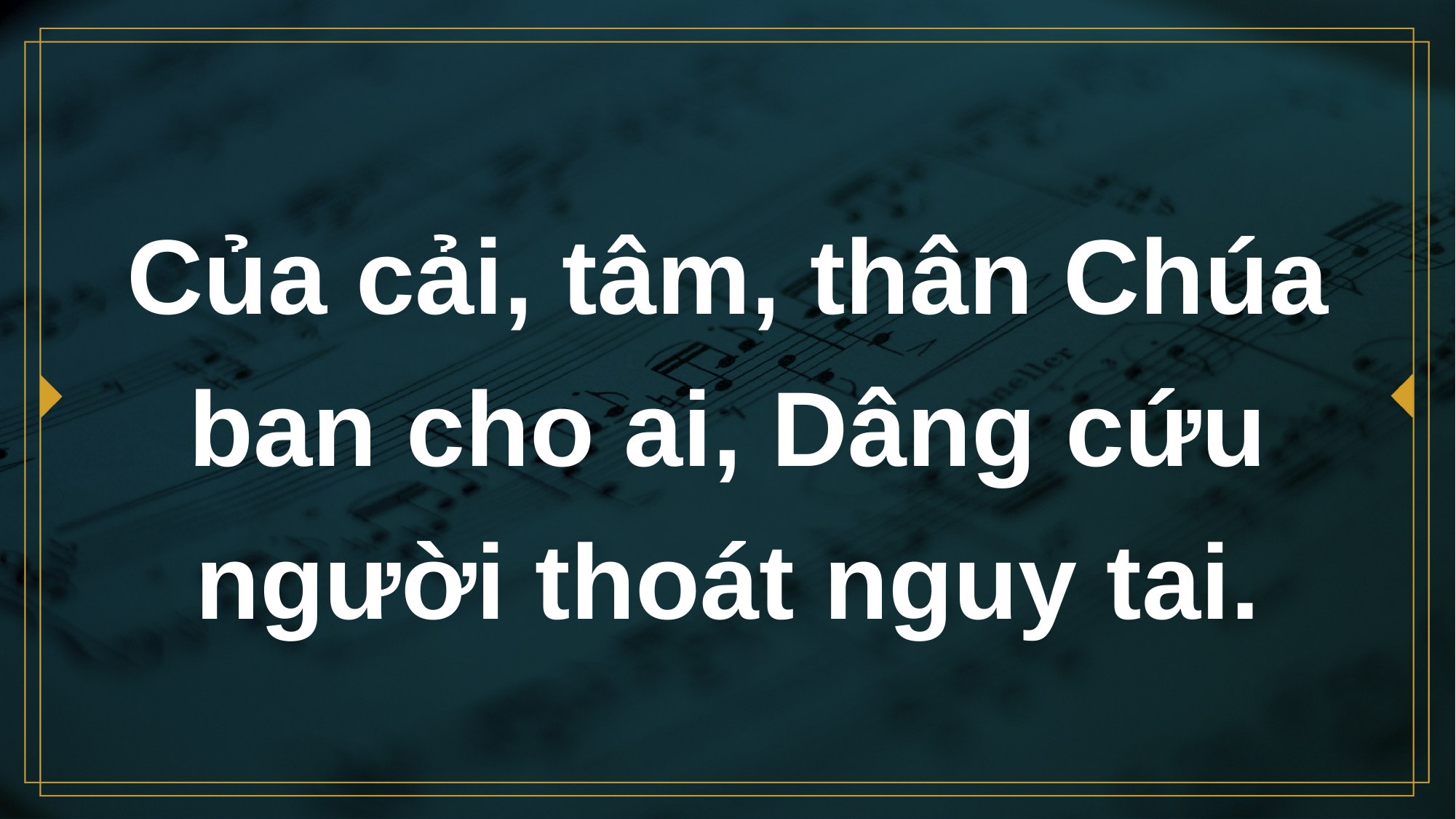

# Của cải, tâm, thân Chúa ban cho ai, Dâng cứu người thoát nguy tai.